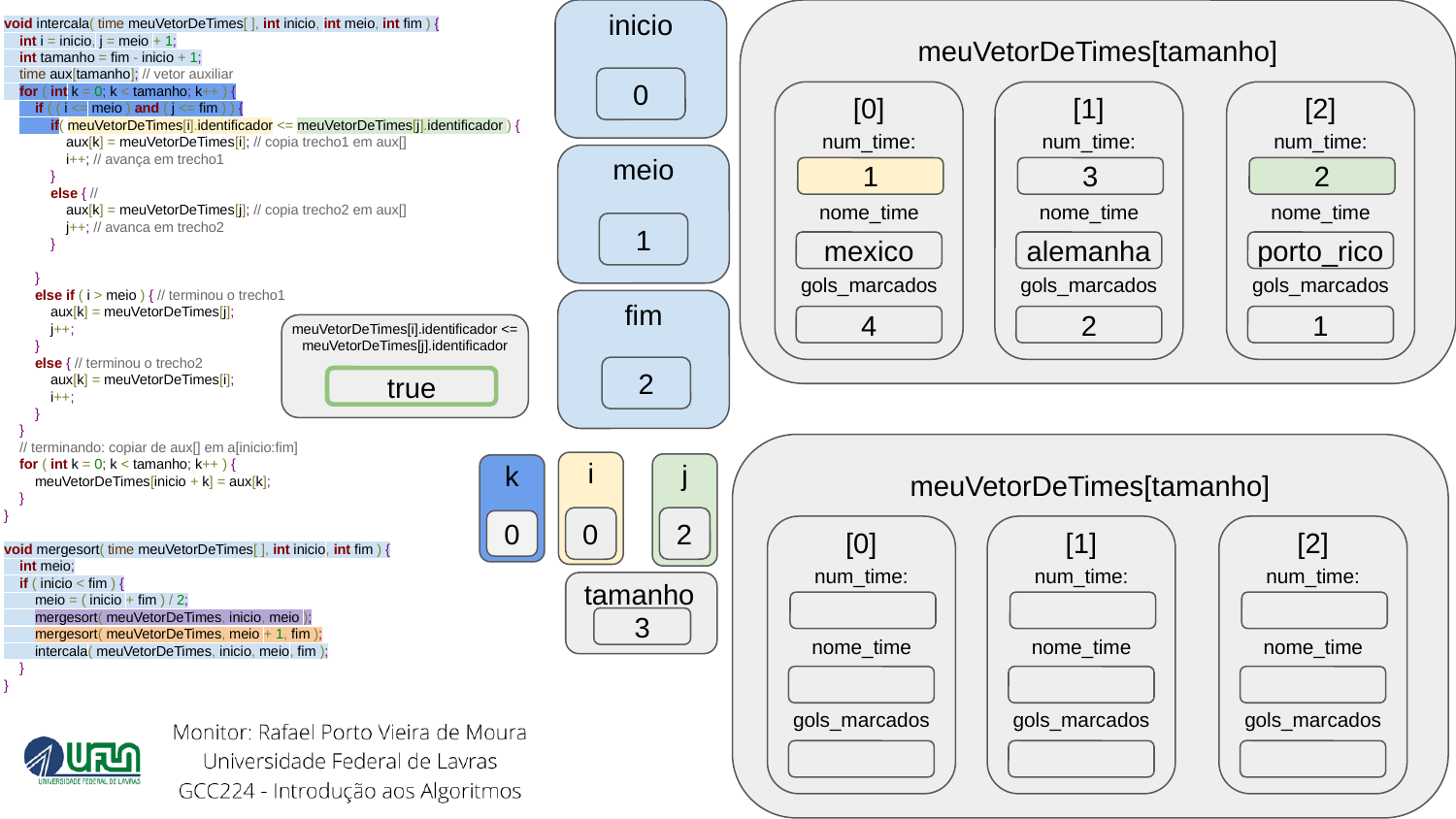

void intercala( time meuVetorDeTimes[ ], int inicio, int meio, int fim ) {
    int i = inicio, j = meio + 1;
    int tamanho = fim - inicio + 1;
    time aux[tamanho]; // vetor auxiliar
    for ( int k = 0; k < tamanho; k++ ) {
        if ( ( i <= meio ) and ( j <= fim ) ) {
            if( meuVetorDeTimes[i].identificador <= meuVetorDeTimes[j].identificador ) {
                aux[k] = meuVetorDeTimes[i]; // copia trecho1 em aux[]
                i++; // avança em trecho1
            }
            else { //
                aux[k] = meuVetorDeTimes[j]; // copia trecho2 em aux[]
                j++; // avanca em trecho2
            }

        }
        else if ( i > meio ) { // terminou o trecho1
            aux[k] = meuVetorDeTimes[j];
            j++;
        }
        else { // terminou o trecho2
            aux[k] = meuVetorDeTimes[i];
            i++;
        }
    }
    // terminando: copiar de aux[] em a[inicio:fim]
    for ( int k = 0; k < tamanho; k++ ) {
        meuVetorDeTimes[inicio + k] = aux[k];
    }
}

void mergesort( time meuVetorDeTimes[ ], int inicio, int fim ) {
    int meio;
    if ( inicio < fim ) {
        meio = ( inicio + fim ) / 2;
        mergesort( meuVetorDeTimes, inicio, meio );
        mergesort( meuVetorDeTimes, meio + 1, fim );
        intercala( meuVetorDeTimes, inicio, meio, fim );
    }
}

meuVetorDeTimes[tamanho]
inicio
0
[0]

num_time:

nome_time

gols_marcados
[1]

num_time:

nome_time

gols_marcados
[2]

num_time:

nome_time

gols_marcados
meio
1
3
2

1
mexico
alemanha
porto_rico

fim
4
2
1
meuVetorDeTimes[i].identificador <= meuVetorDeTimes[j].identificador
2
true
meuVetorDeTimes[tamanho]
i
j
k
0
2
0
[0]

num_time:

nome_time

gols_marcados
[1]

num_time:

nome_time

gols_marcados
[2]

num_time:

nome_time

gols_marcados
tamanho

3